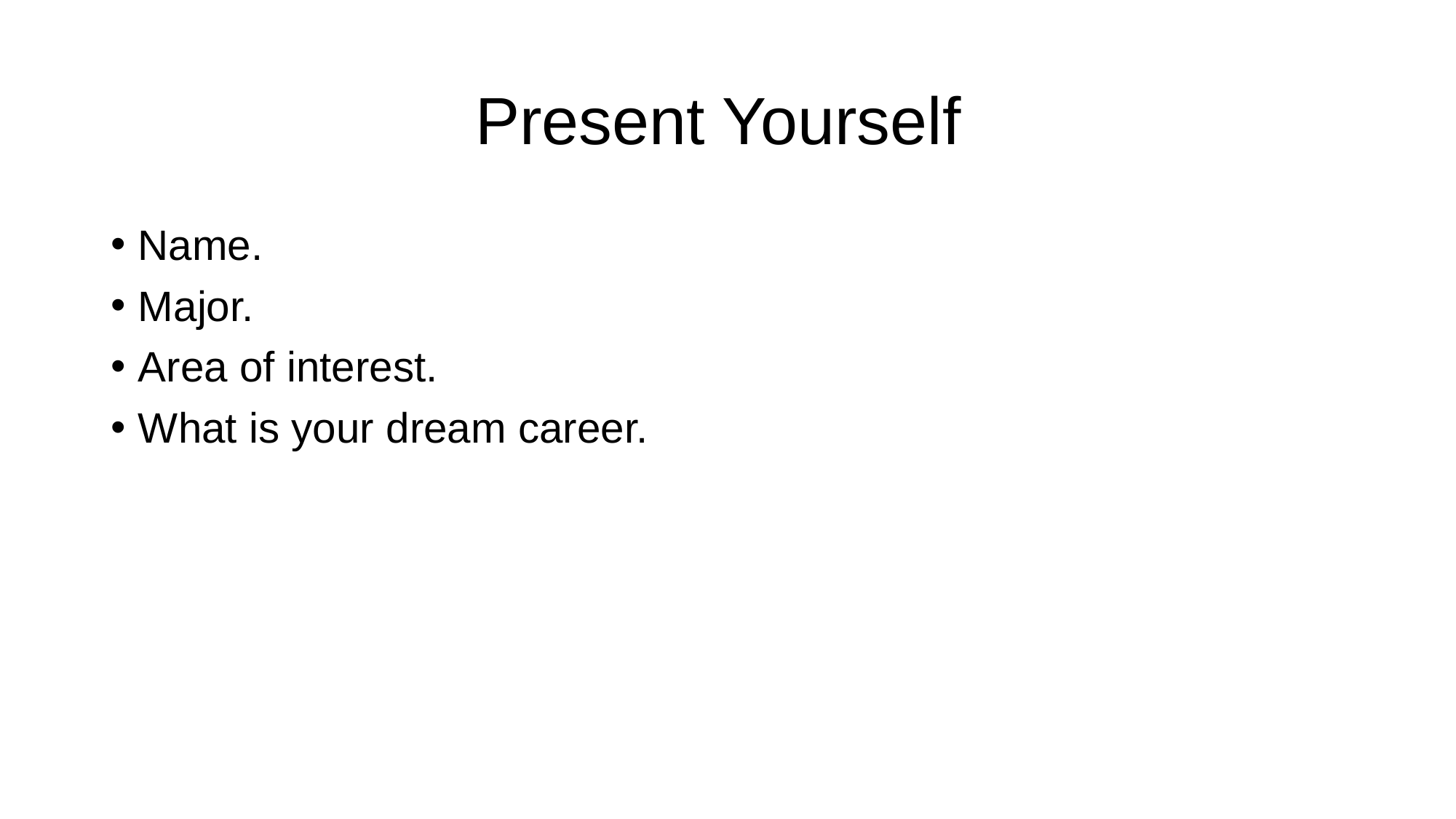

# Present Yourself
Name.
Major.
Area of interest.
What is your dream career.